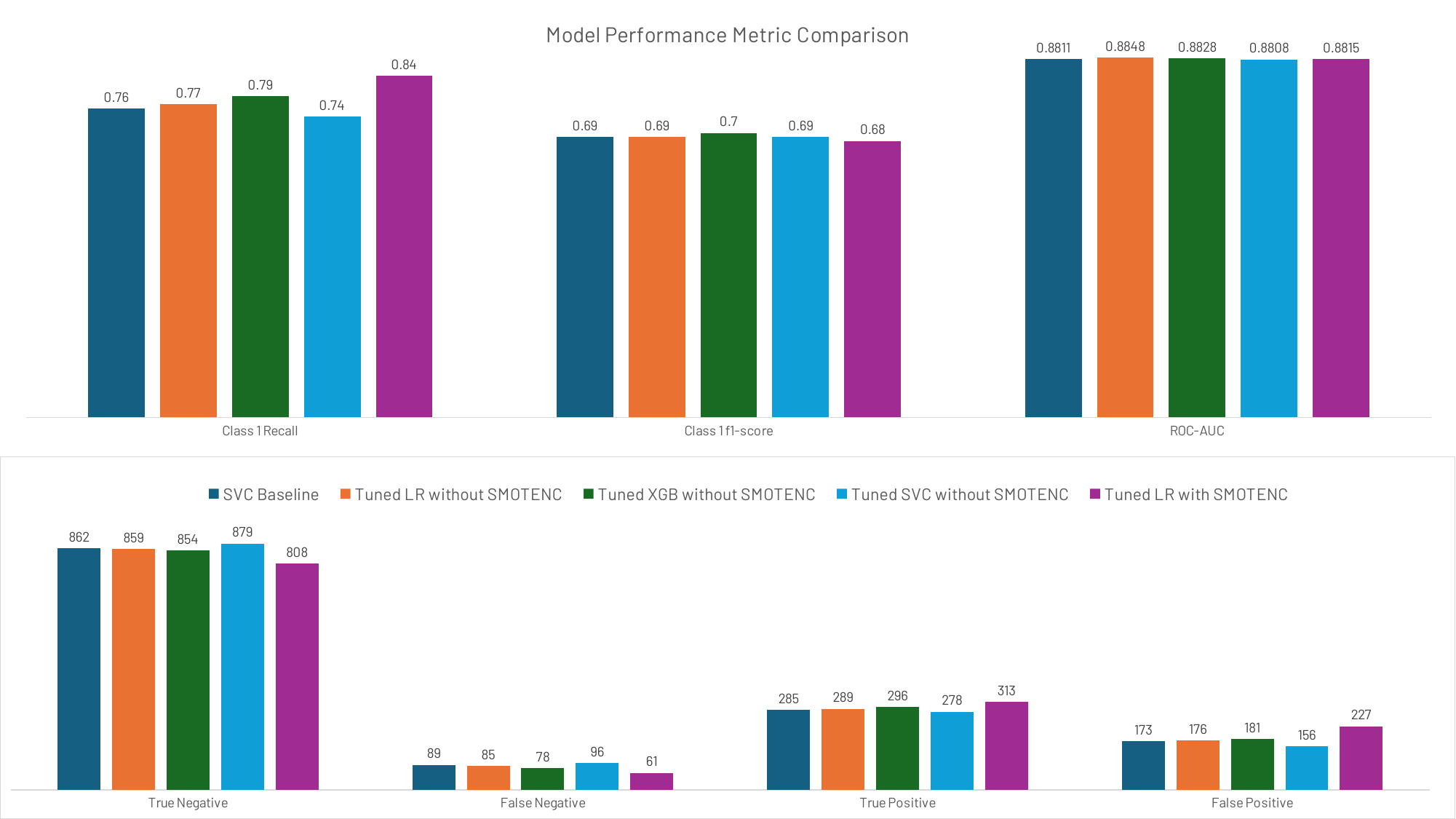

### Chart: Model Performance Metric Comparison

| Category | SVC Baseline | Tuned LR without SMOTENC | Tuned XGB without SMOTENC | Tuned SVC without SMOTENC | Tuned LR with SMOTENC |
|---|---|---|---|---|---|
| Class 1 Recall | 0.76 | 0.77 | 0.79 | 0.74 | 0.84 |
| Class 1 f1-score | 0.69 | 0.69 | 0.7 | 0.69 | 0.68 |
| ROC-AUC | 0.8811 | 0.8848 | 0.8828 | 0.8808 | 0.8815 |

### Chart

| Category | SVC Baseline | Tuned LR without SMOTENC | Tuned XGB without SMOTENC | Tuned SVC without SMOTENC | Tuned LR with SMOTENC |
|---|---|---|---|---|---|
| True Negative | 862.0 | 859.0 | 854.0 | 879.0 | 808.0 |
| False Negative | 89.0 | 85.0 | 78.0 | 96.0 | 61.0 |
| True Positive | 285.0 | 289.0 | 296.0 | 278.0 | 313.0 |
| False Positive | 173.0 | 176.0 | 181.0 | 156.0 | 227.0 |